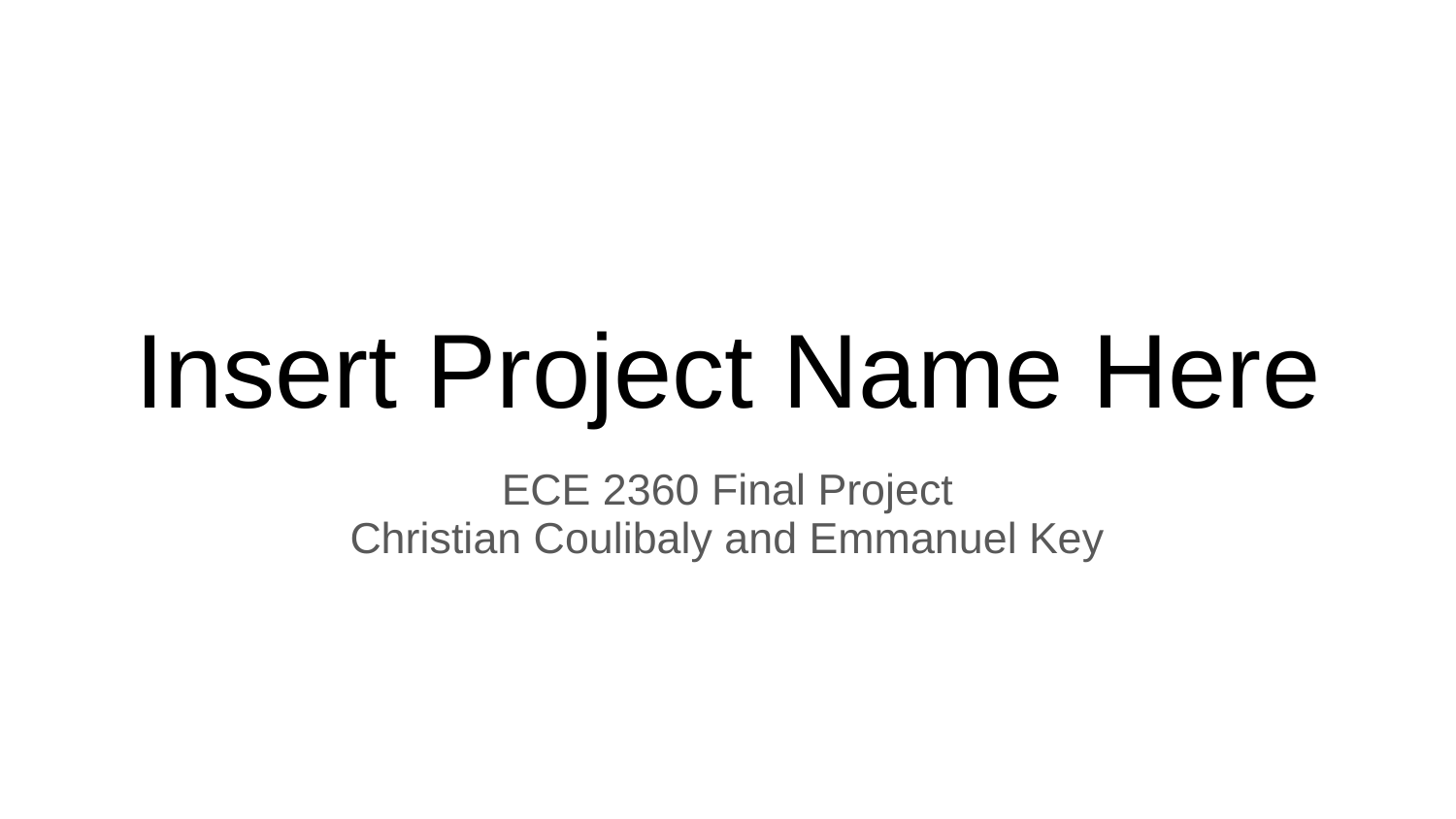

# Insert Project Name Here
ECE 2360 Final Project
Christian Coulibaly and Emmanuel Key